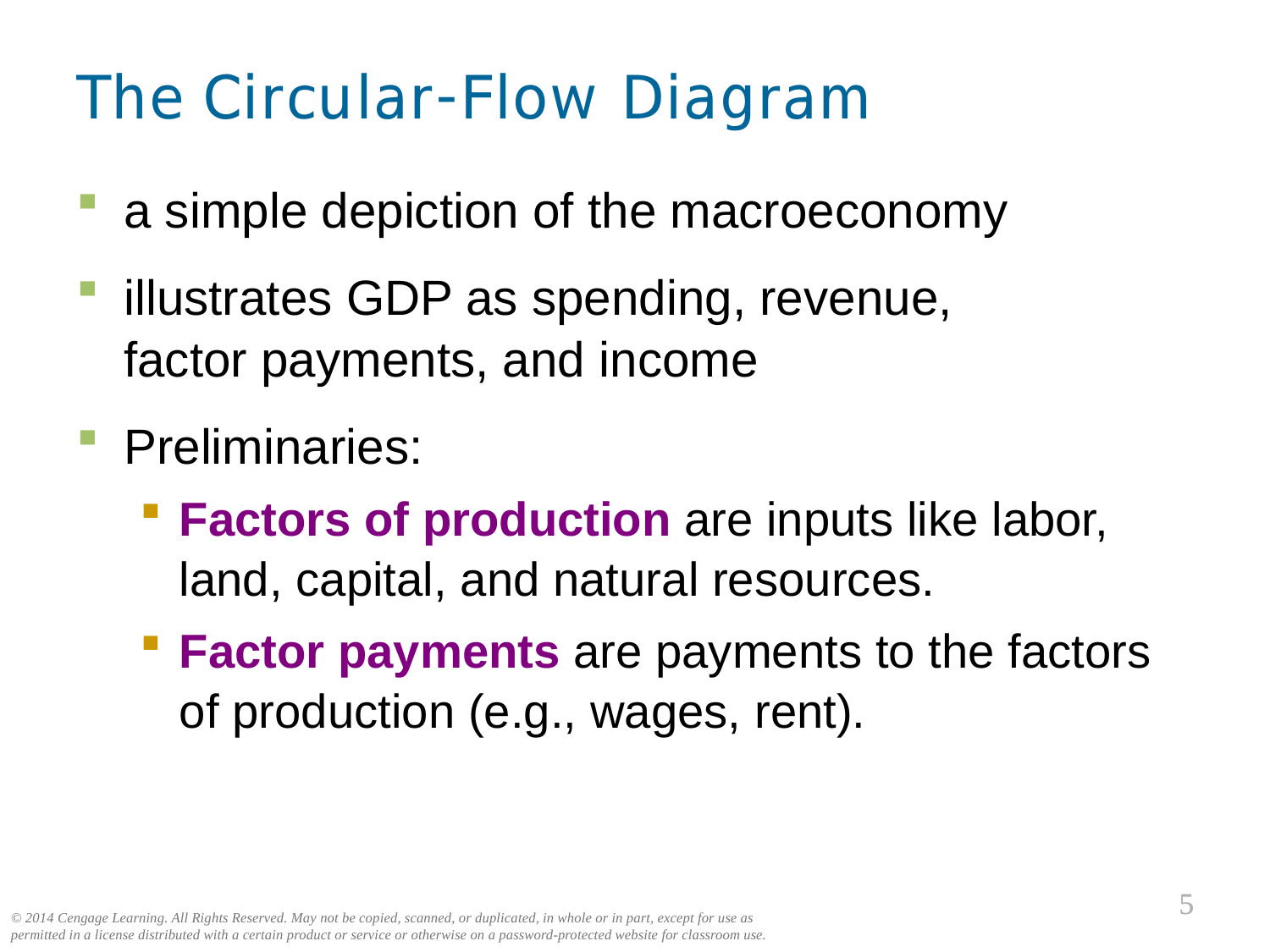

# The Circular-Flow Diagram
a simple depiction of the macroeconomy
illustrates GDP as spending, revenue,
factor payments, and income
Preliminaries:
Factors of production are inputs like labor, land, capital, and natural resources.
Factor payments are payments to the factors of production (e.g., wages, rent).